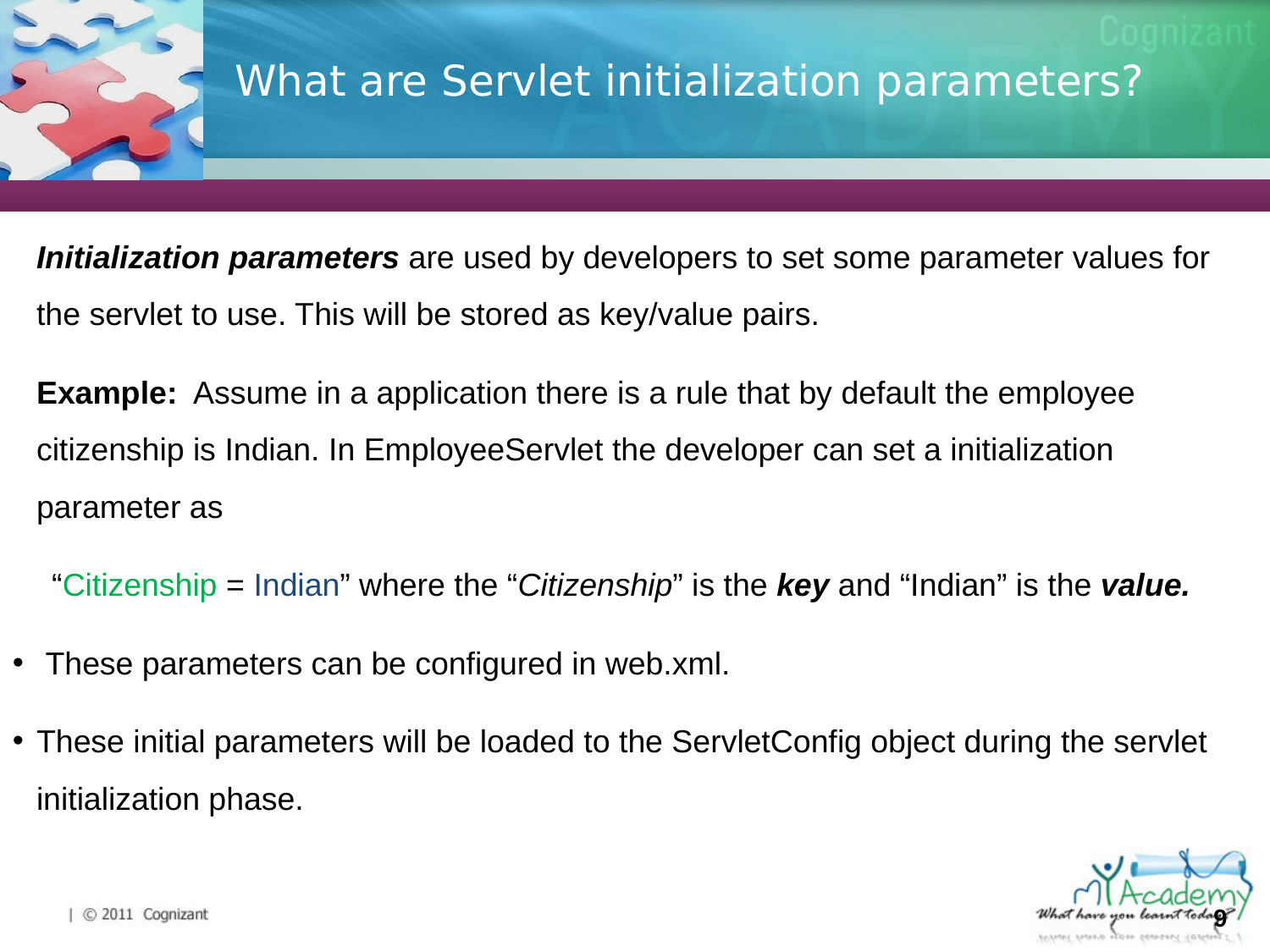

# What are Servlet initialization parameters?
Initialization parameters are used by developers to set some parameter values for the servlet to use. This will be stored as key/value pairs.
Example:  Assume in a application there is a rule that by default the employee citizenship is Indian. In EmployeeServlet the developer can set a initialization parameter as
“Citizenship = Indian” where the “Citizenship” is the key and “Indian” is the value.
 These parameters can be configured in web.xml.
These initial parameters will be loaded to the ServletConfig object during the servlet initialization phase.
9